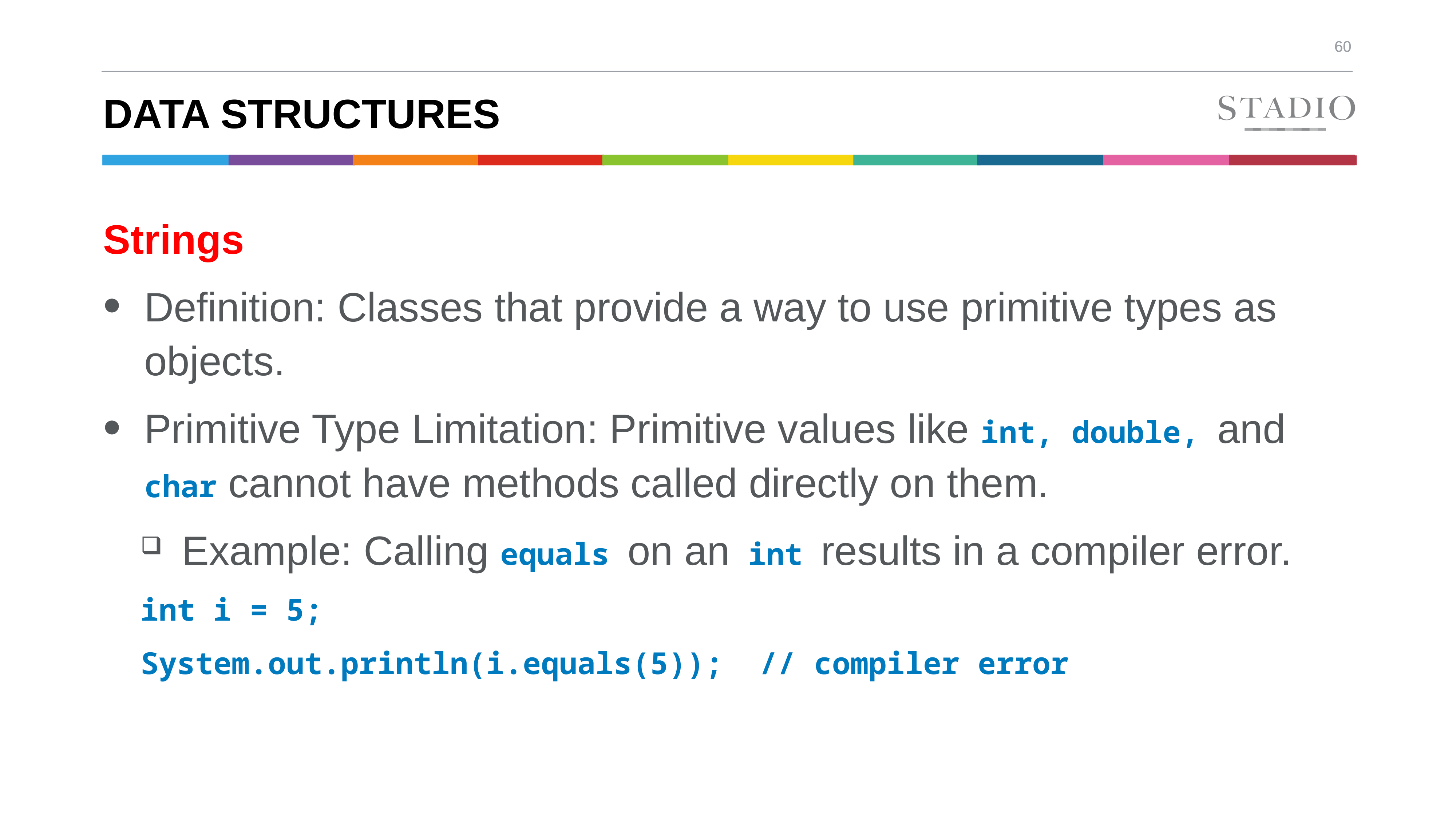

# DATA Structures

Strings
Definition: Classes that provide a way to use primitive types as objects.
Primitive Type Limitation: Primitive values like int, double, and char cannot have methods called directly on them.
Example: Calling equals on an int results in a compiler error.
int i = 5;
System.out.println(i.equals(5));  // compiler error